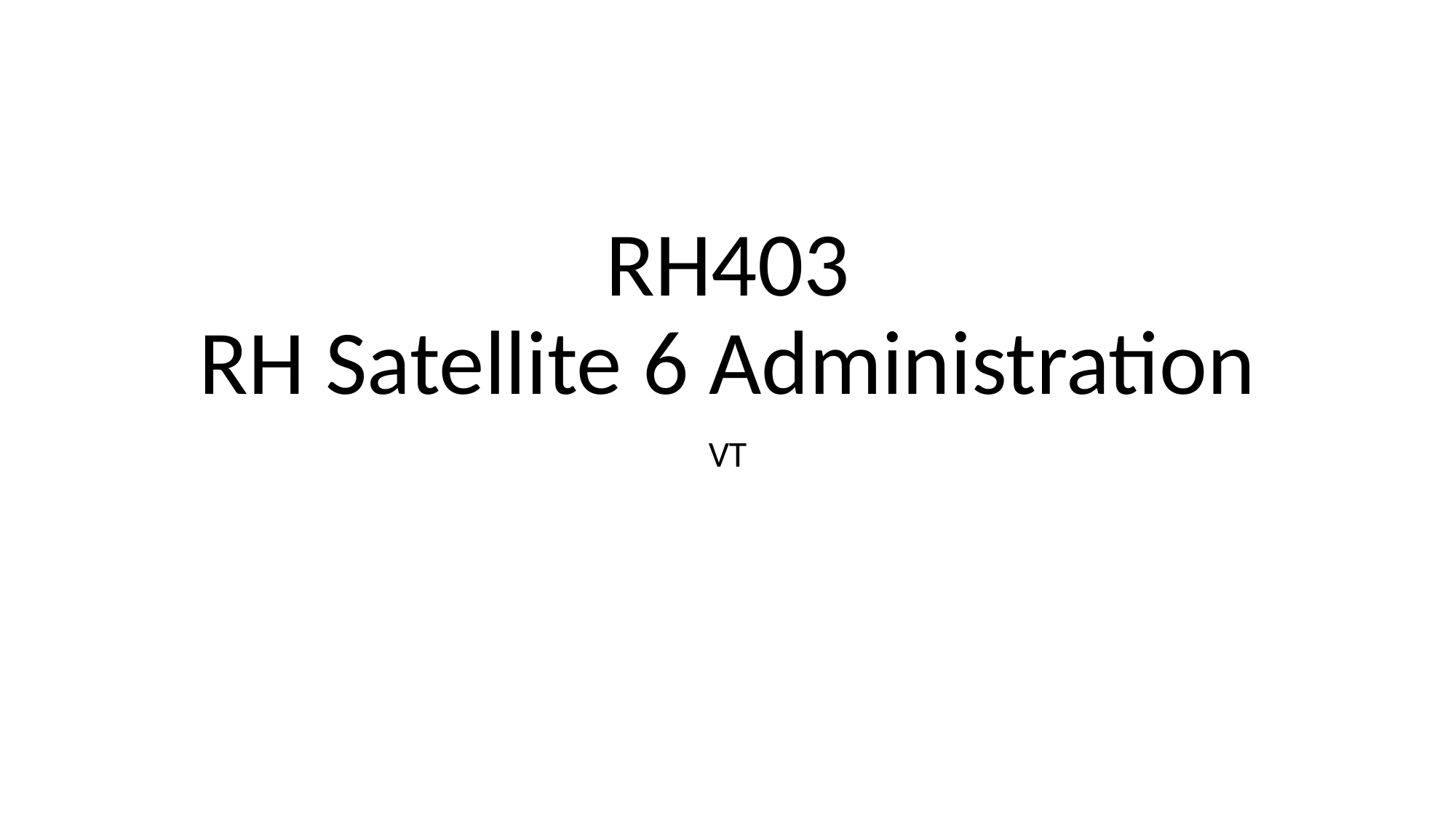

# RH403 RH Satellite 6 Administration
VT